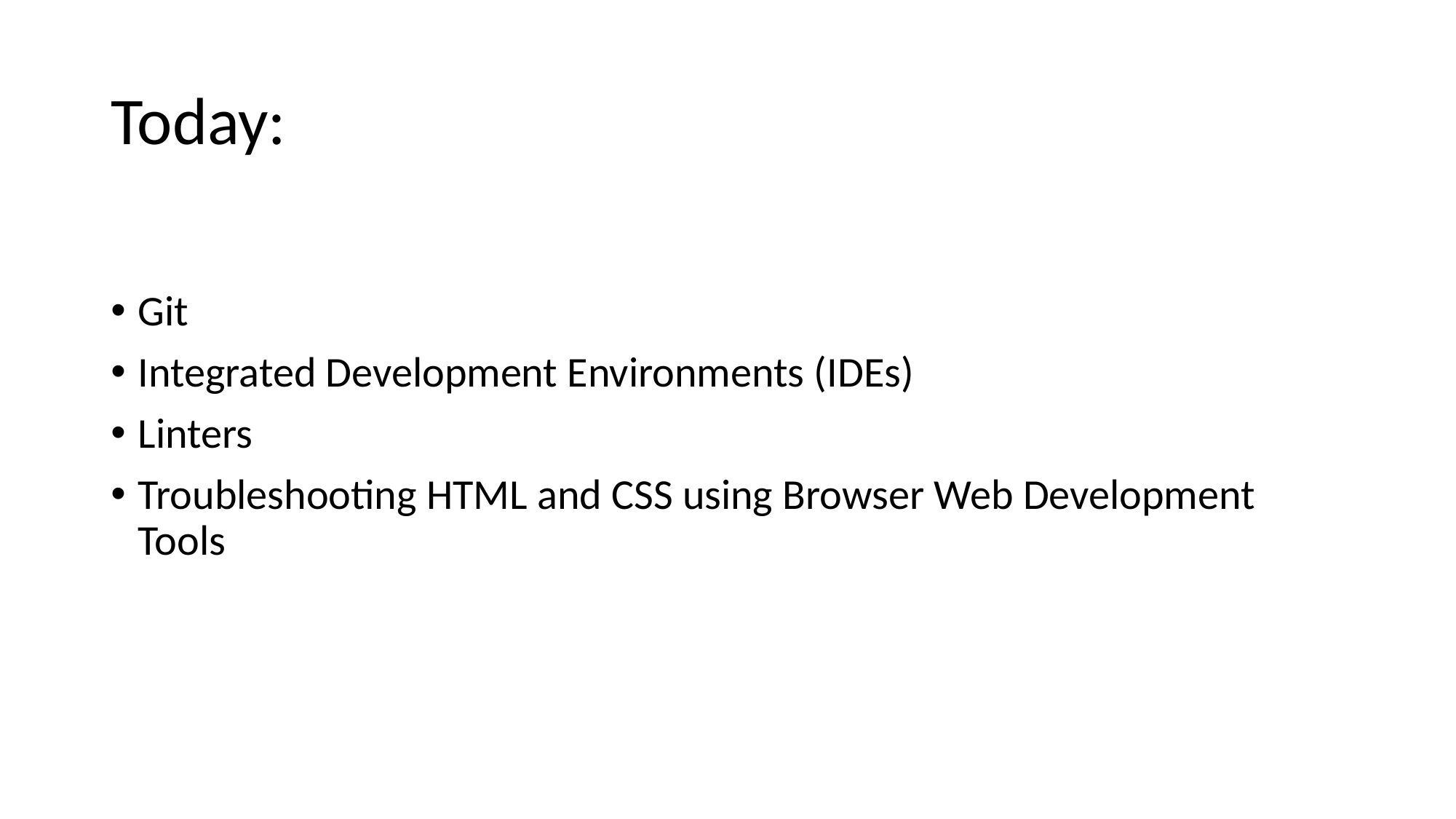

Today:

Git
Integrated Development Environments (IDEs)
Linters
Troubleshooting HTML and CSS using Browser Web Development Tools